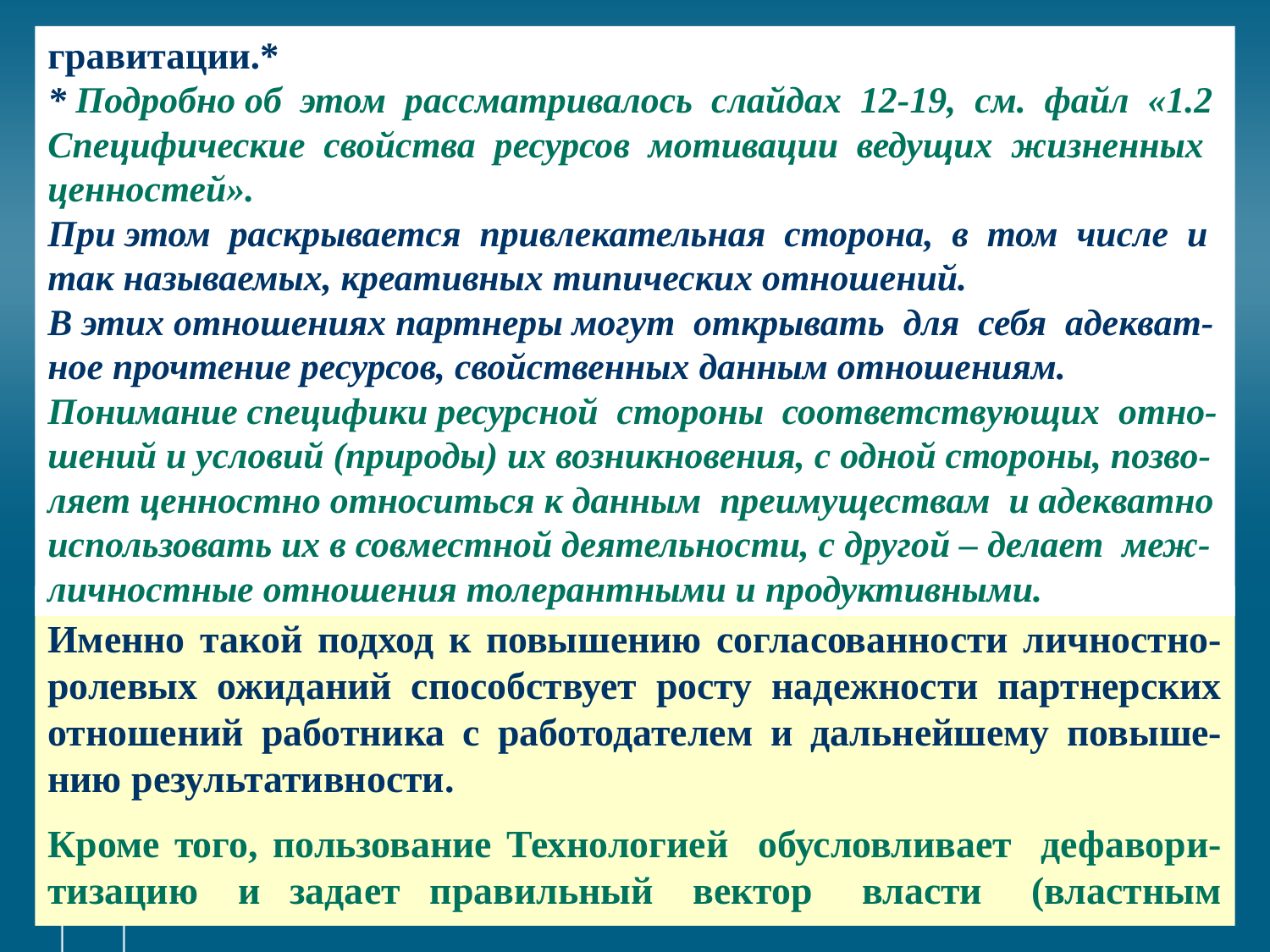

# гравитации.* * Подробно об  этом  рассматривалось  слайдах  12-19,  см.  файл  «1.2 Специфические  свойства  ресурсов  мотивации  ведущих  жизненных ценностей». При этом  раскрывается  привлекательная  сторона,  в  том  числе  и так называемых, креативных типических отношений. В этих отношениях партнеры могут  открывать  для  себя  адекват-ное прочтение ресурсов, свойственных данным отношениям. Понимание специфики ресурсной  стороны  соответствующих  отно-шений и условий (природы) их возникновения, с одной стороны, позво-ляет ценностно относиться к данным  преимуществам  и адекватно использовать их в совместной деятельности, с другой – делает  меж-личностные отношения толерантными и продуктивными.

Именно такой подход к повышению согласованности личностно-ролевых ожиданий способствует росту надежности партнерских отношений работника с работодателем и дальнейшему повыше-нию результативности.
Кроме того, пользование Технологией  обусловливает  дефавори-тизацию    и   задает   правильный    вектор     власти     (властным